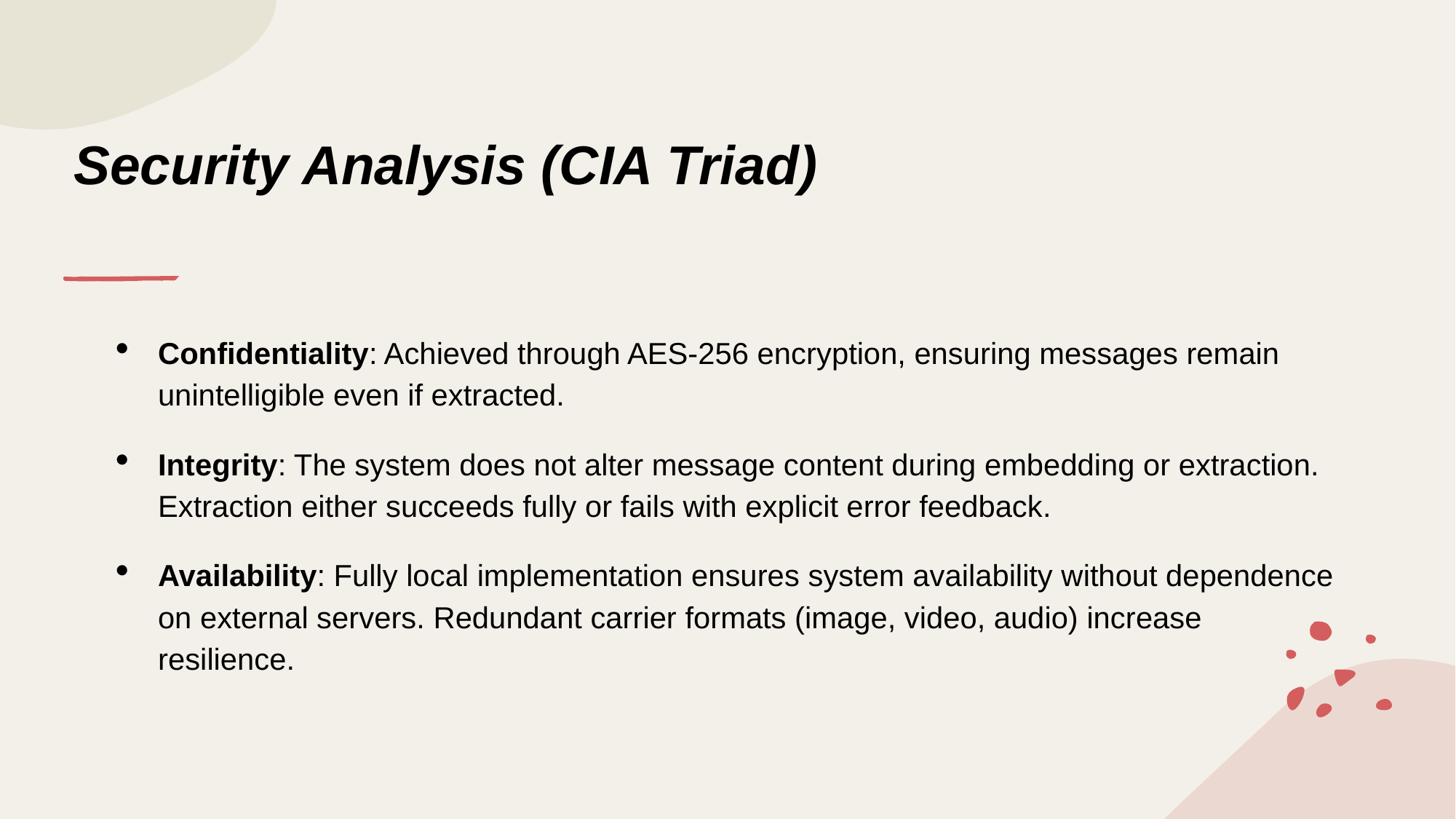

# Security Analysis (CIA Triad)
Confidentiality: Achieved through AES-256 encryption, ensuring messages remain unintelligible even if extracted.
Integrity: The system does not alter message content during embedding or extraction. Extraction either succeeds fully or fails with explicit error feedback.
Availability: Fully local implementation ensures system availability without dependence on external servers. Redundant carrier formats (image, video, audio) increase resilience.